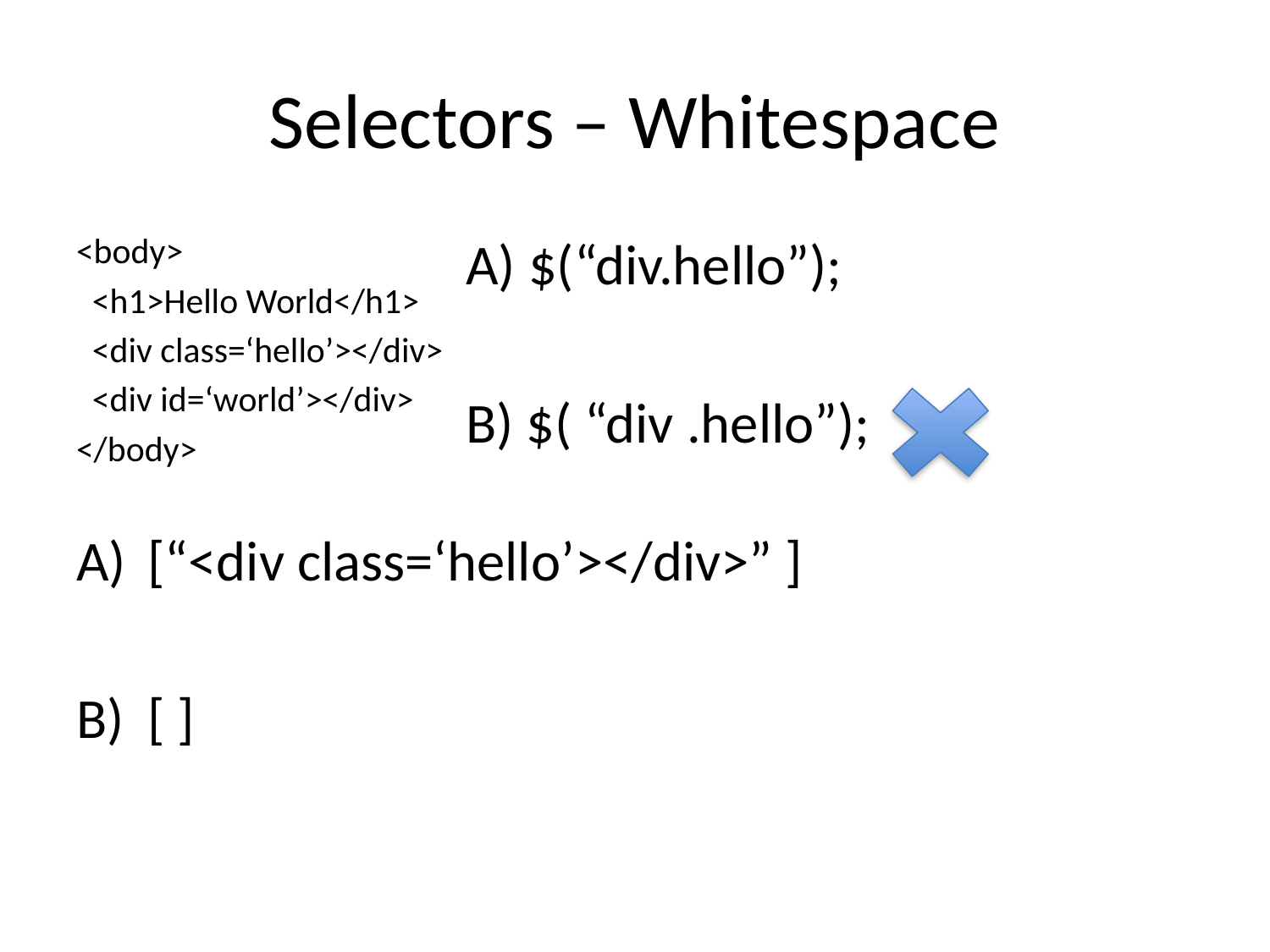

# Selectors – Whitespace
<body>
  <h1>Hello World</h1>
  <div class=‘hello’></div>
  <div id=‘world’></div>
</body>
A) $(“div.hello”);

B) $( “div .hello”);

[“<div class=‘hello’></div>” ]

[ ]